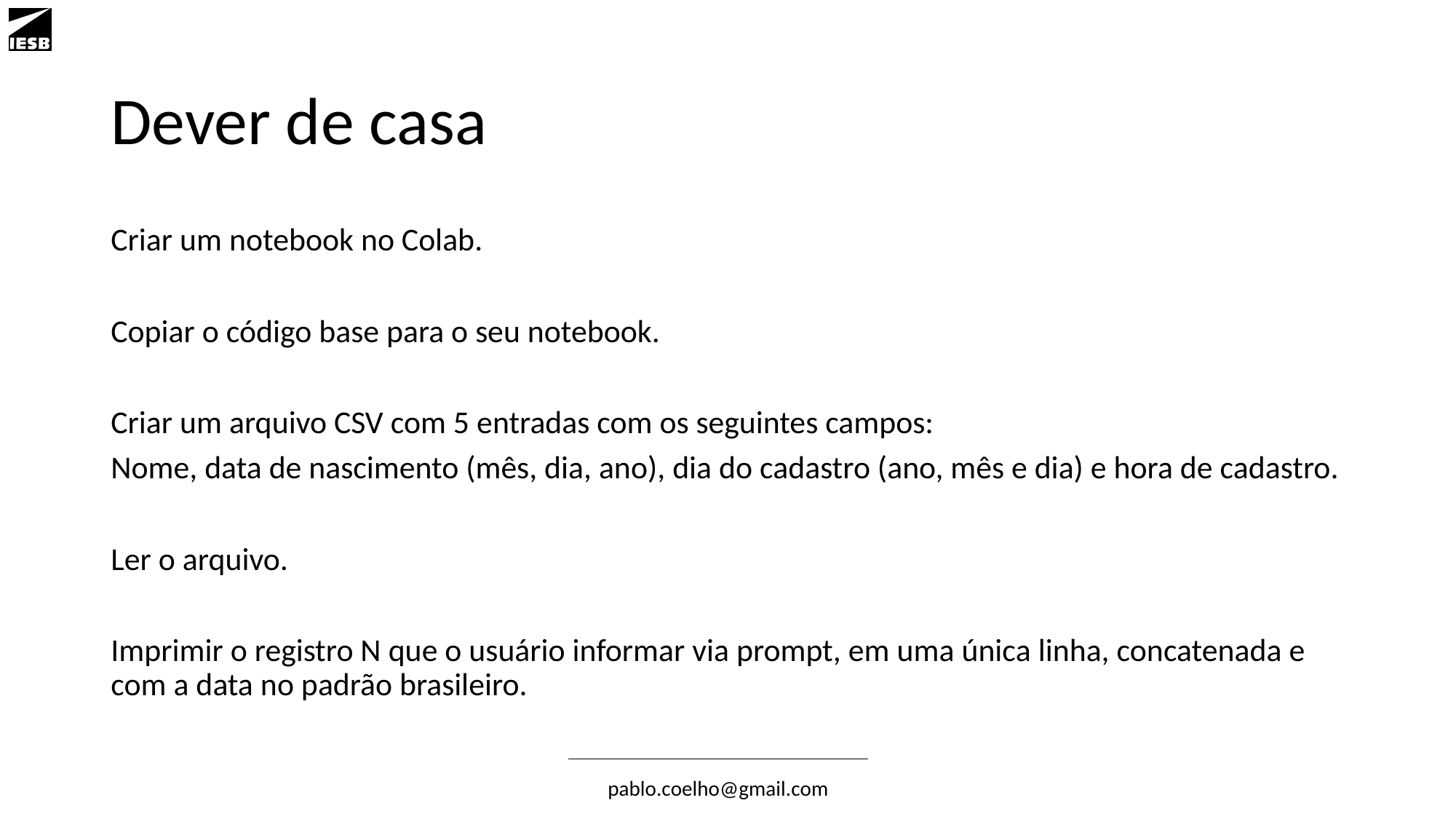

# Dever de casa
Criar um notebook no Colab.

Copiar o código base para o seu notebook.

Criar um arquivo CSV com 5 entradas com os seguintes campos:
Nome, data de nascimento (mês, dia, ano), dia do cadastro (ano, mês e dia) e hora de cadastro.

Ler o arquivo.

Imprimir o registro N que o usuário informar via prompt, em uma única linha, concatenada e com a data no padrão brasileiro.